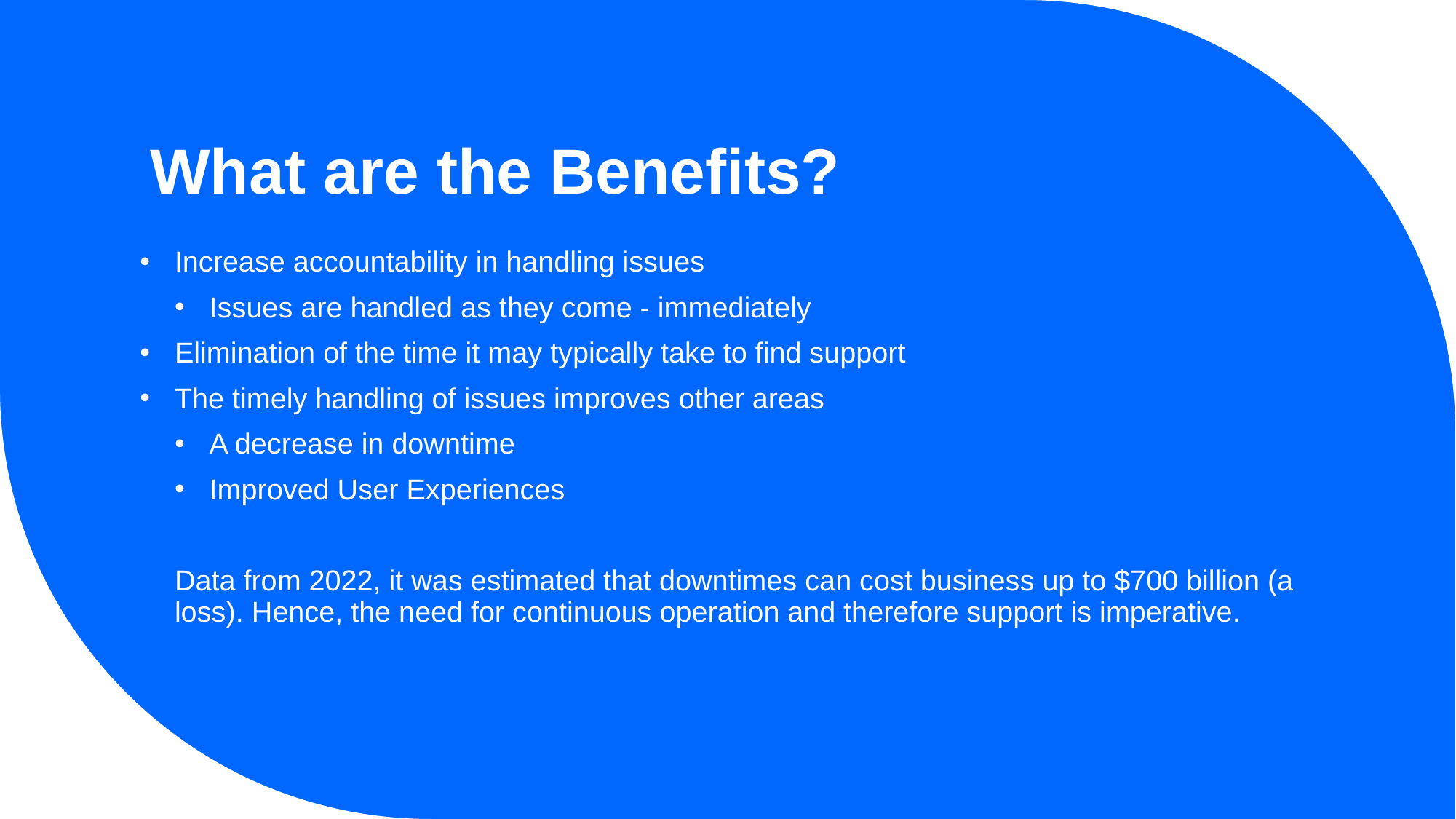

# What are the Benefits?
Increase accountability in handling issues
Issues are handled as they come - immediately
Elimination of the time it may typically take to find support
The timely handling of issues improves other areas
A decrease in downtime
Improved User Experiences

Data from 2022, it was estimated that downtimes can cost business up to $700 billion (a loss). Hence, the need for continuous operation and therefore support is imperative.